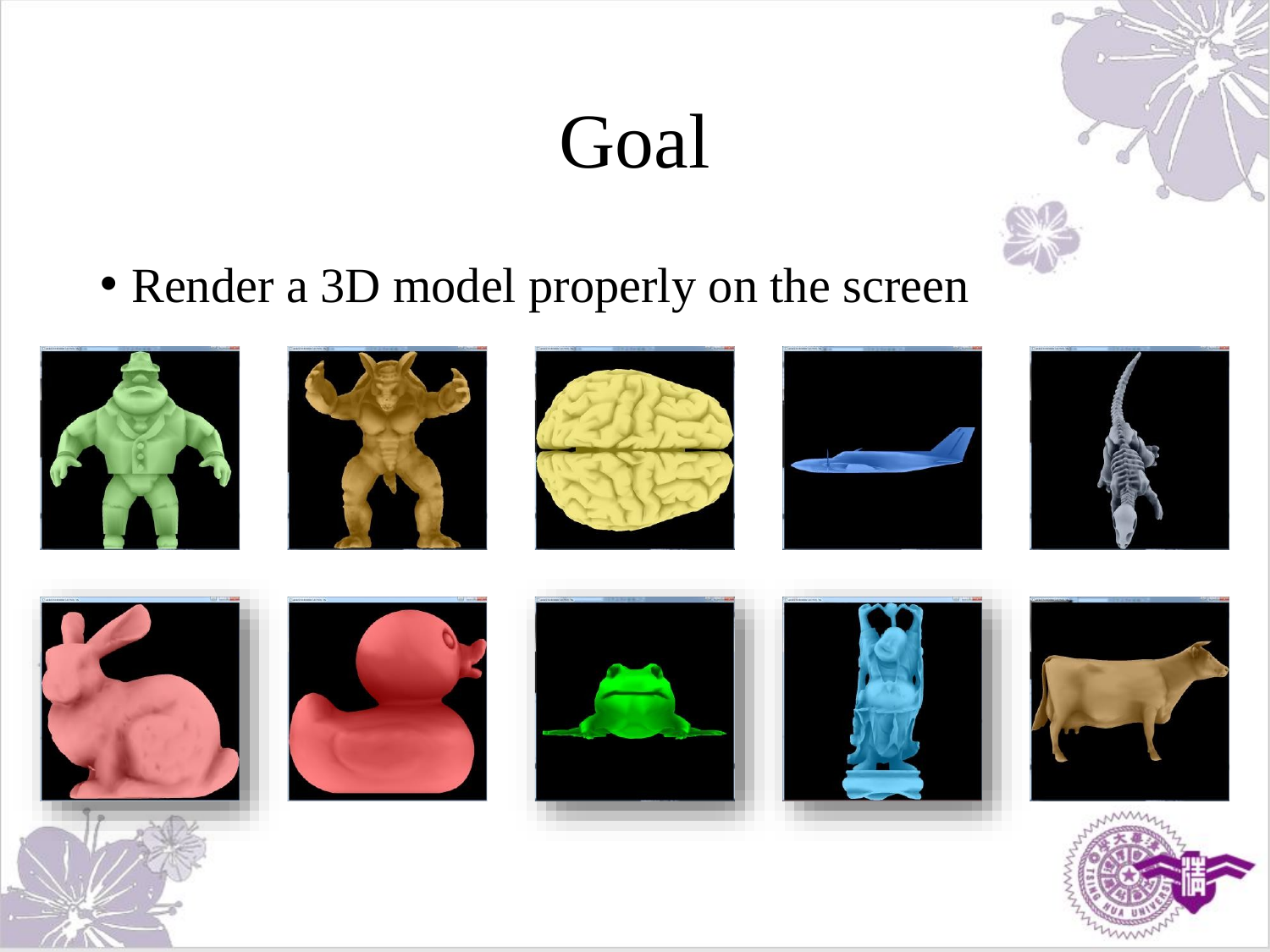

# Goal
Render a 3D model properly on the screen